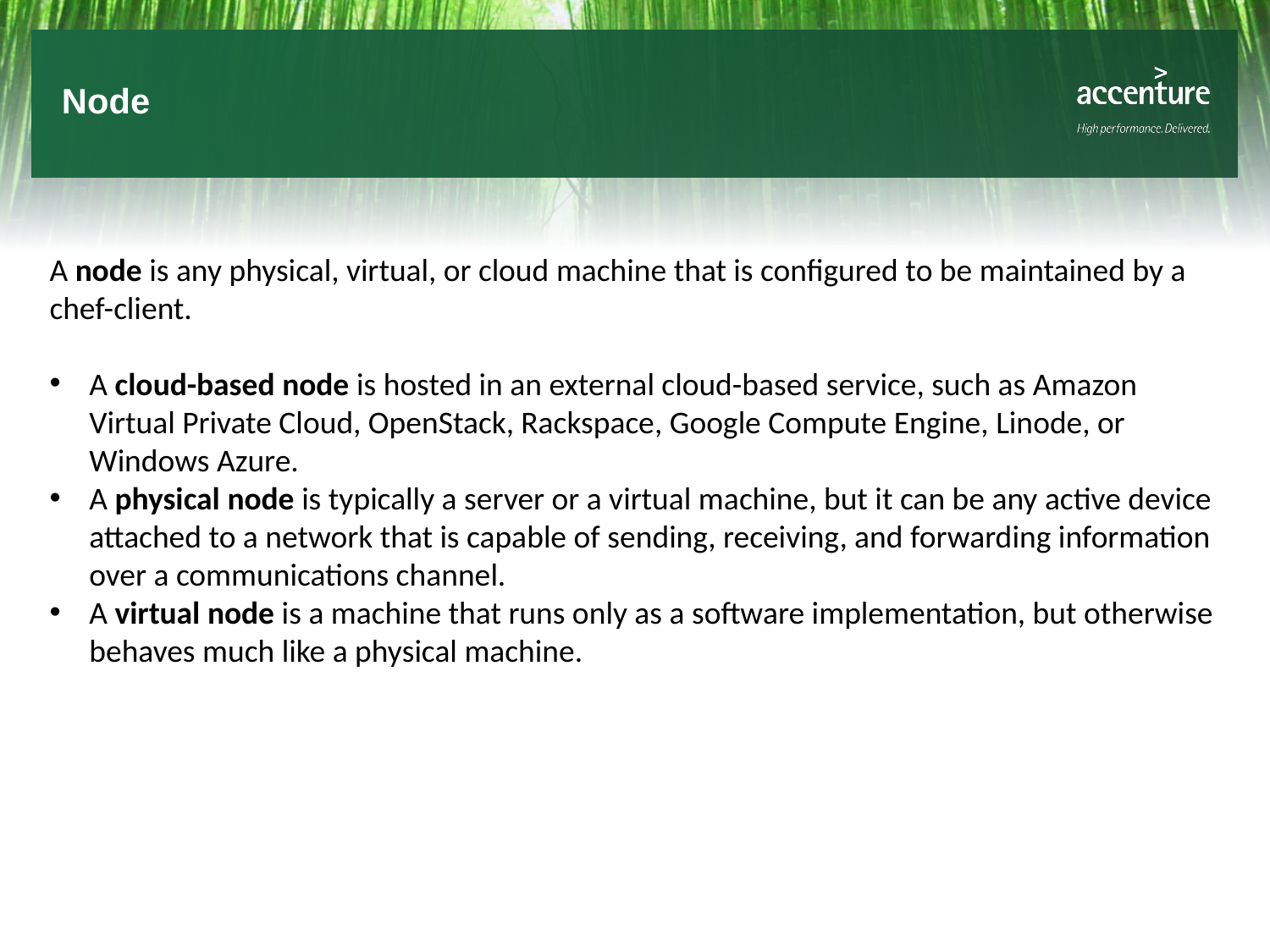

Node
A node is any physical, virtual, or cloud machine that is configured to be maintained by a chef-client.

A cloud-based node is hosted in an external cloud-based service, such as Amazon Virtual Private Cloud, OpenStack, Rackspace, Google Compute Engine, Linode, or Windows Azure.
A physical node is typically a server or a virtual machine, but it can be any active device attached to a network that is capable of sending, receiving, and forwarding information over a communications channel.
A virtual node is a machine that runs only as a software implementation, but otherwise behaves much like a physical machine.